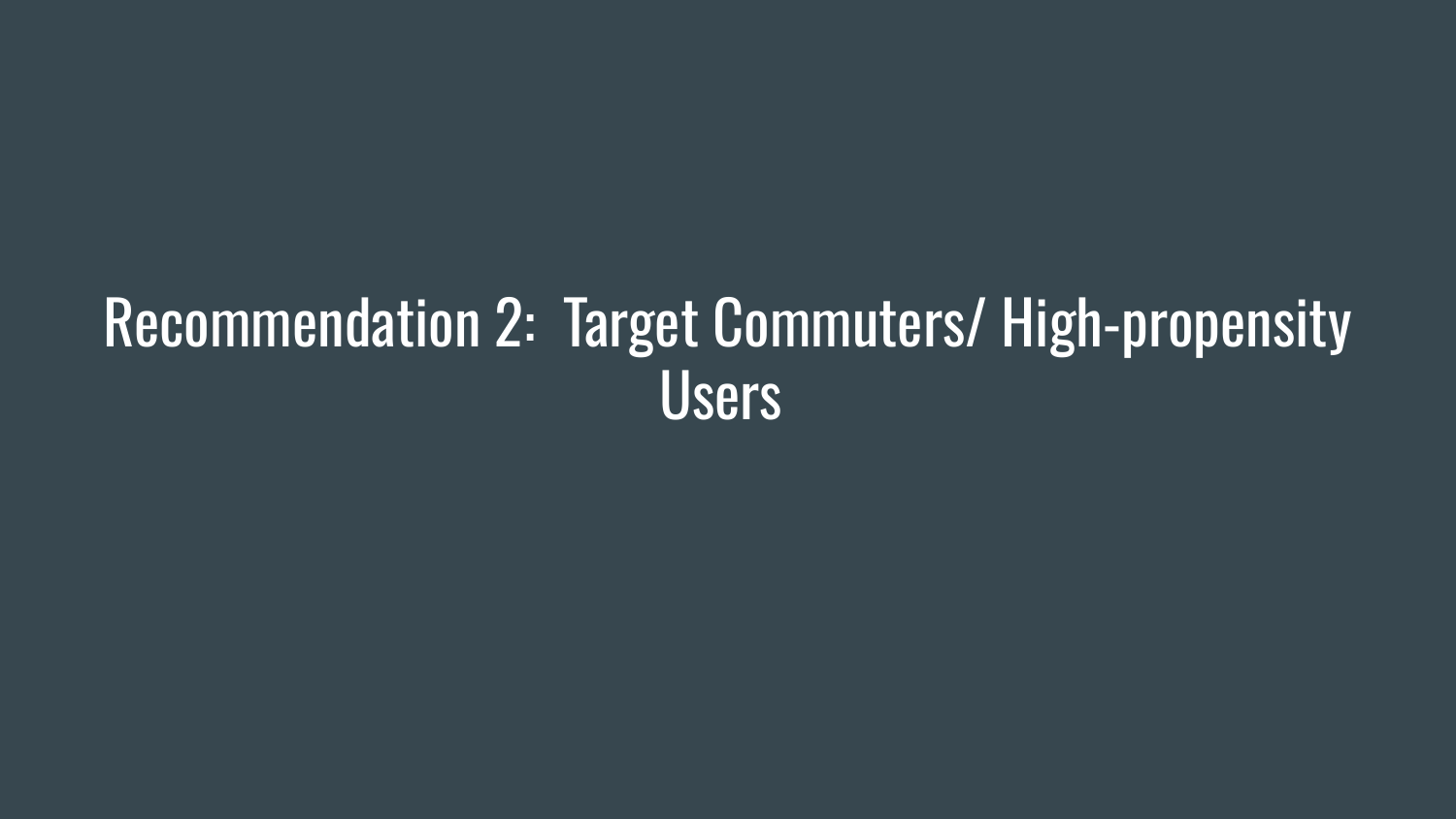

# Recommendation 2:  Target Commuters/ High-propensity Users